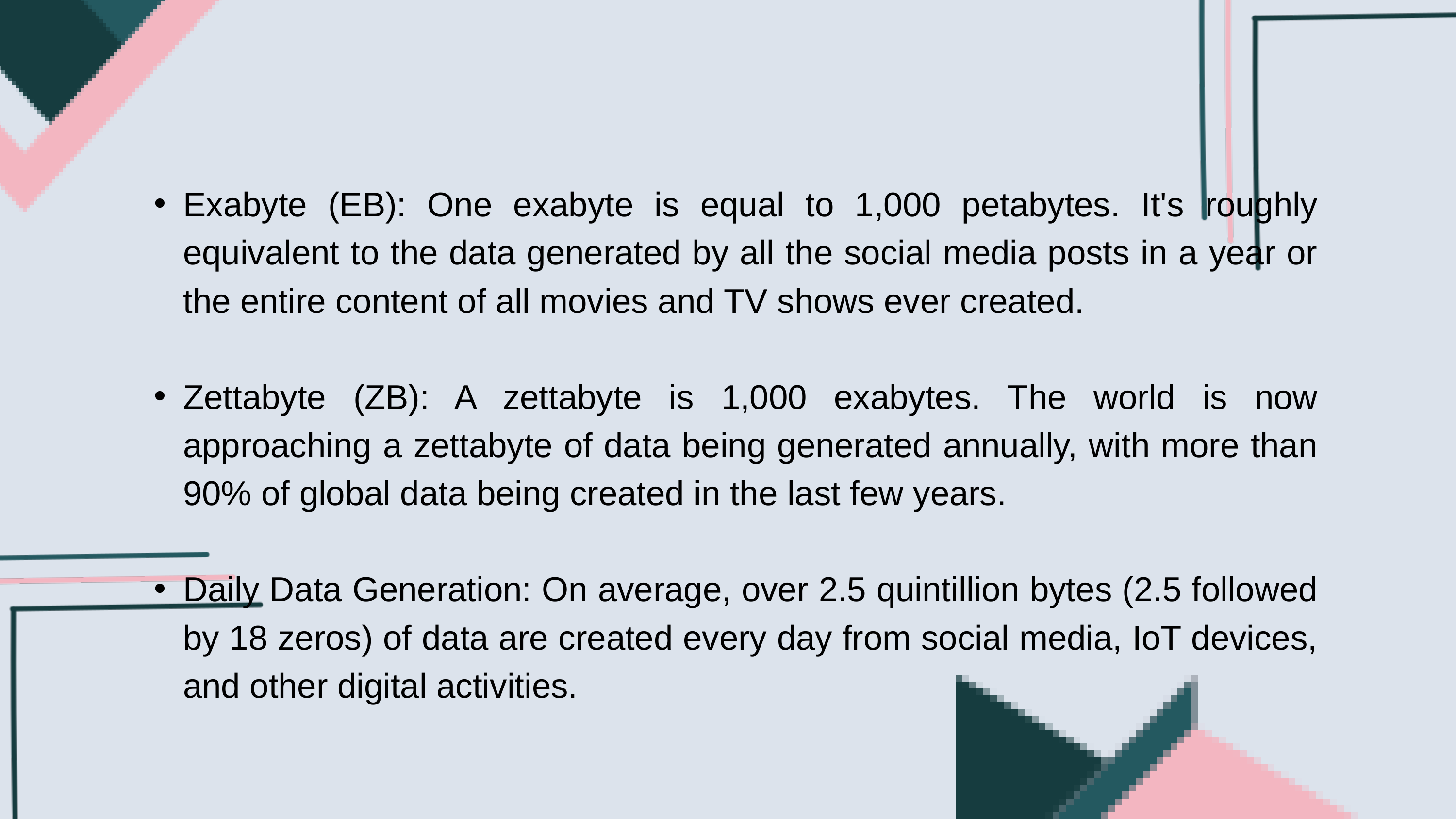

Exabyte (EB): One exabyte is equal to 1,000 petabytes. It's roughly equivalent to the data generated by all the social media posts in a year or the entire content of all movies and TV shows ever created.

Zettabyte (ZB): A zettabyte is 1,000 exabytes. The world is now approaching a zettabyte of data being generated annually, with more than 90% of global data being created in the last few years.

Daily Data Generation: On average, over 2.5 quintillion bytes (2.5 followed by 18 zeros) of data are created every day from social media, IoT devices, and other digital activities.